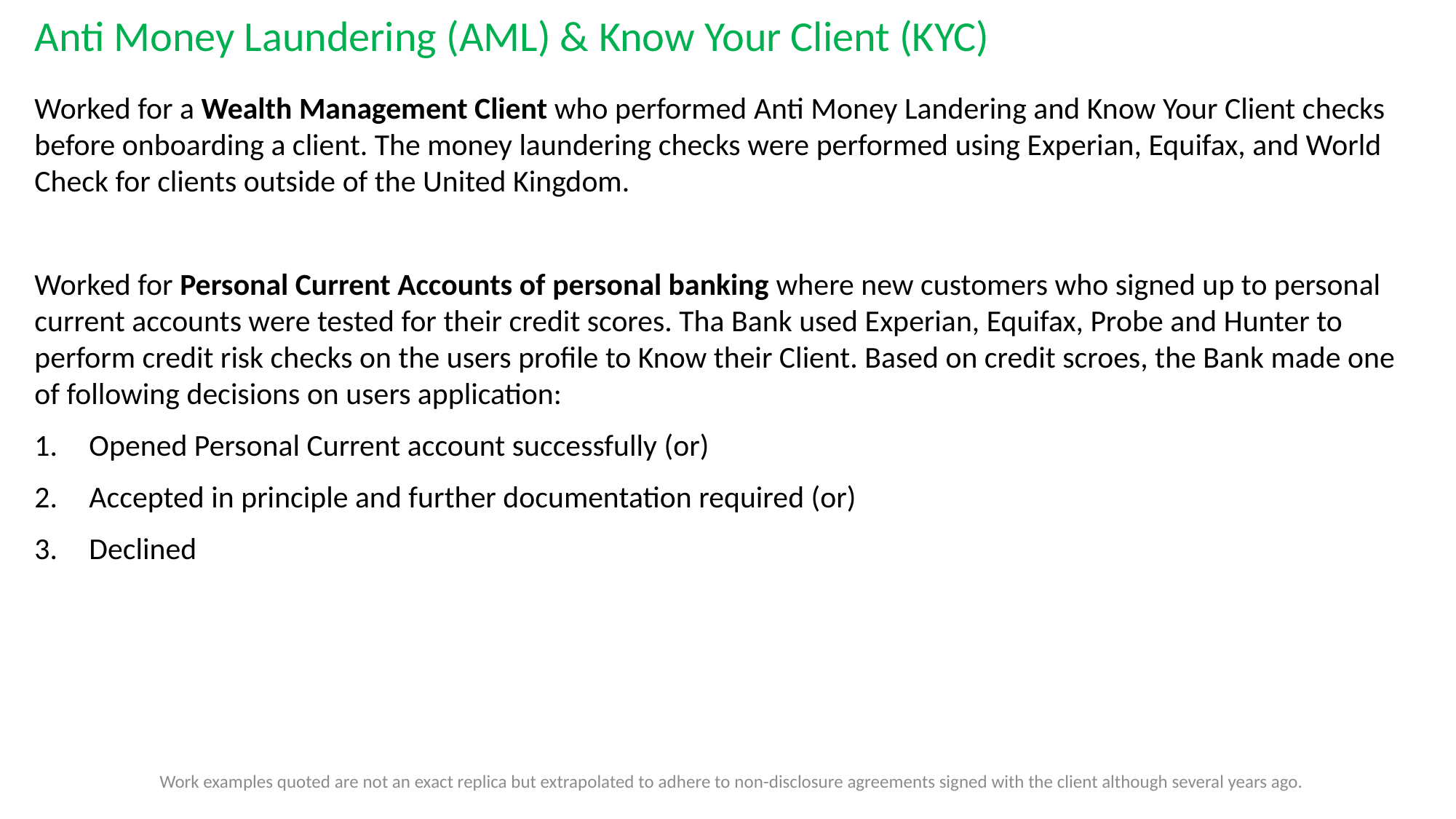

# Anti Money Laundering (AML) & Know Your Client (KYC)
Worked for a Wealth Management Client who performed Anti Money Landering and Know Your Client checks before onboarding a client. The money laundering checks were performed using Experian, Equifax, and World Check for clients outside of the United Kingdom.

Worked for Personal Current Accounts of personal banking where new customers who signed up to personal current accounts were tested for their credit scores. Tha Bank used Experian, Equifax, Probe and Hunter to perform credit risk checks on the users profile to Know their Client. Based on credit scroes, the Bank made one of following decisions on users application:
Opened Personal Current account successfully (or)
Accepted in principle and further documentation required (or)
Declined
Work examples quoted are not an exact replica but extrapolated to adhere to non-disclosure agreements signed with the client although several years ago.